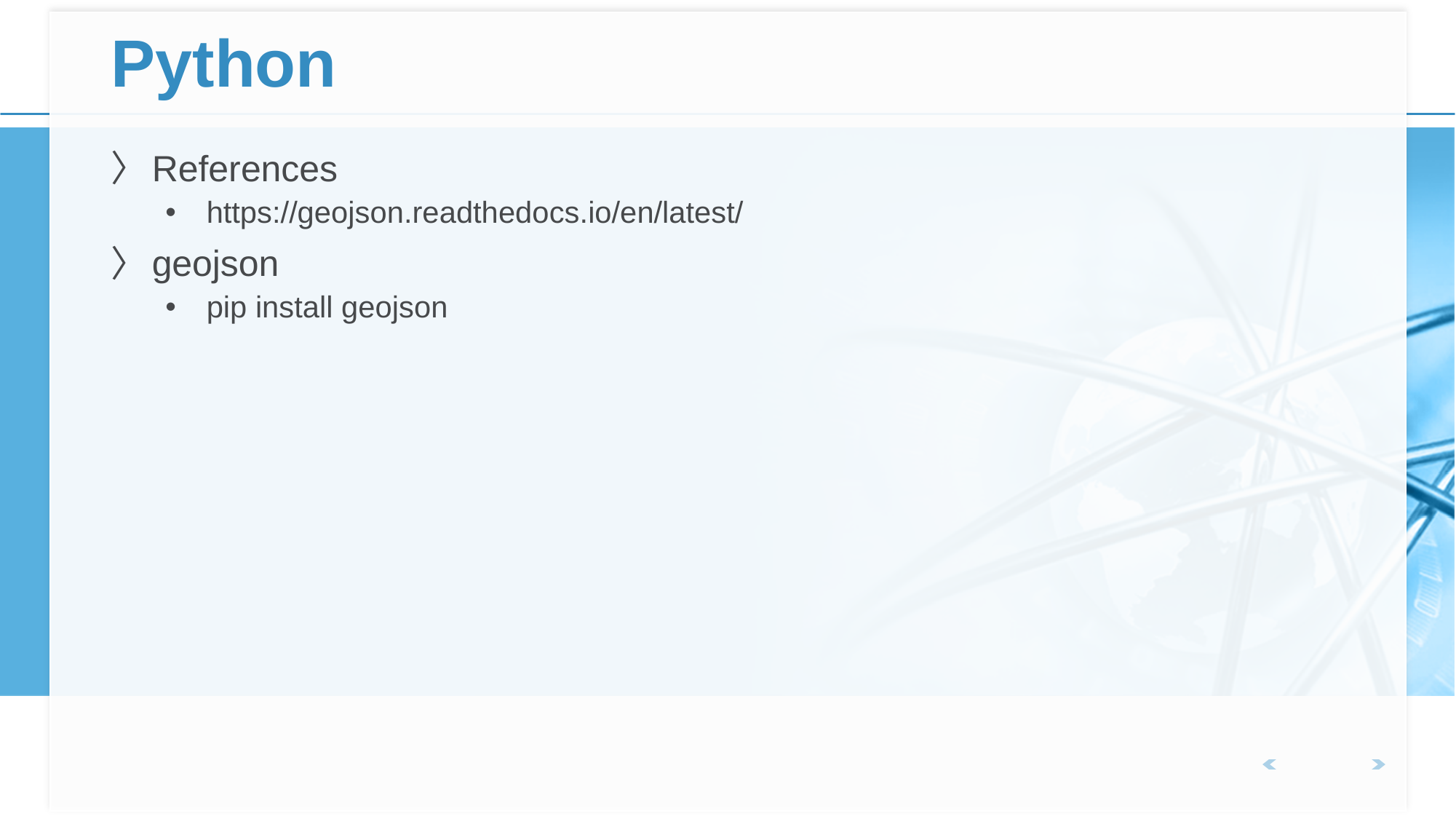

# Python
References
https://geojson.readthedocs.io/en/latest/
geojson
pip install geojson